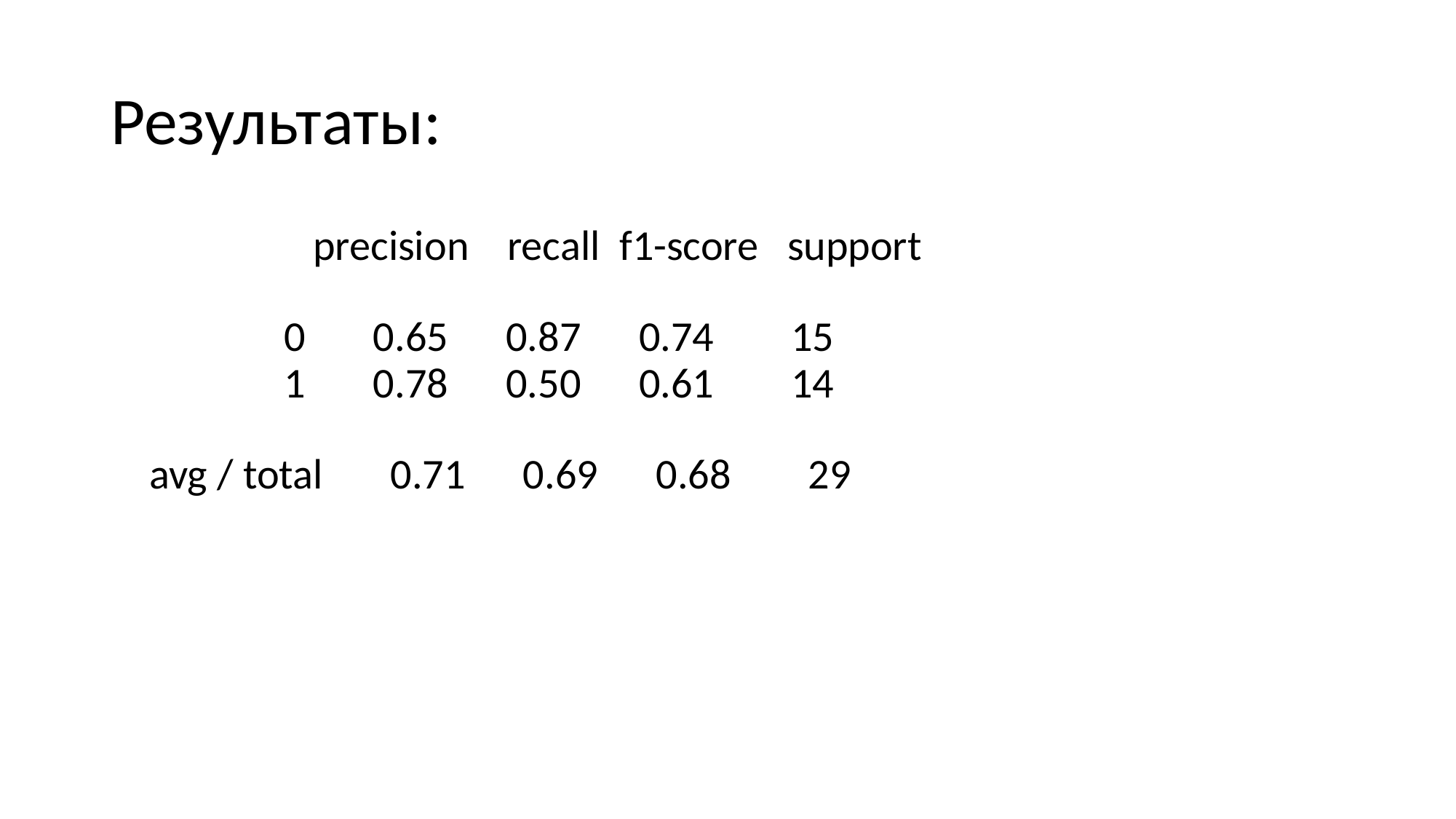

Результаты:
                     precision    recall  f1-score   support

                  0       0.65      0.87      0.74        15
                  1       0.78      0.50      0.61        14

    avg / total       0.71      0.69      0.68        29